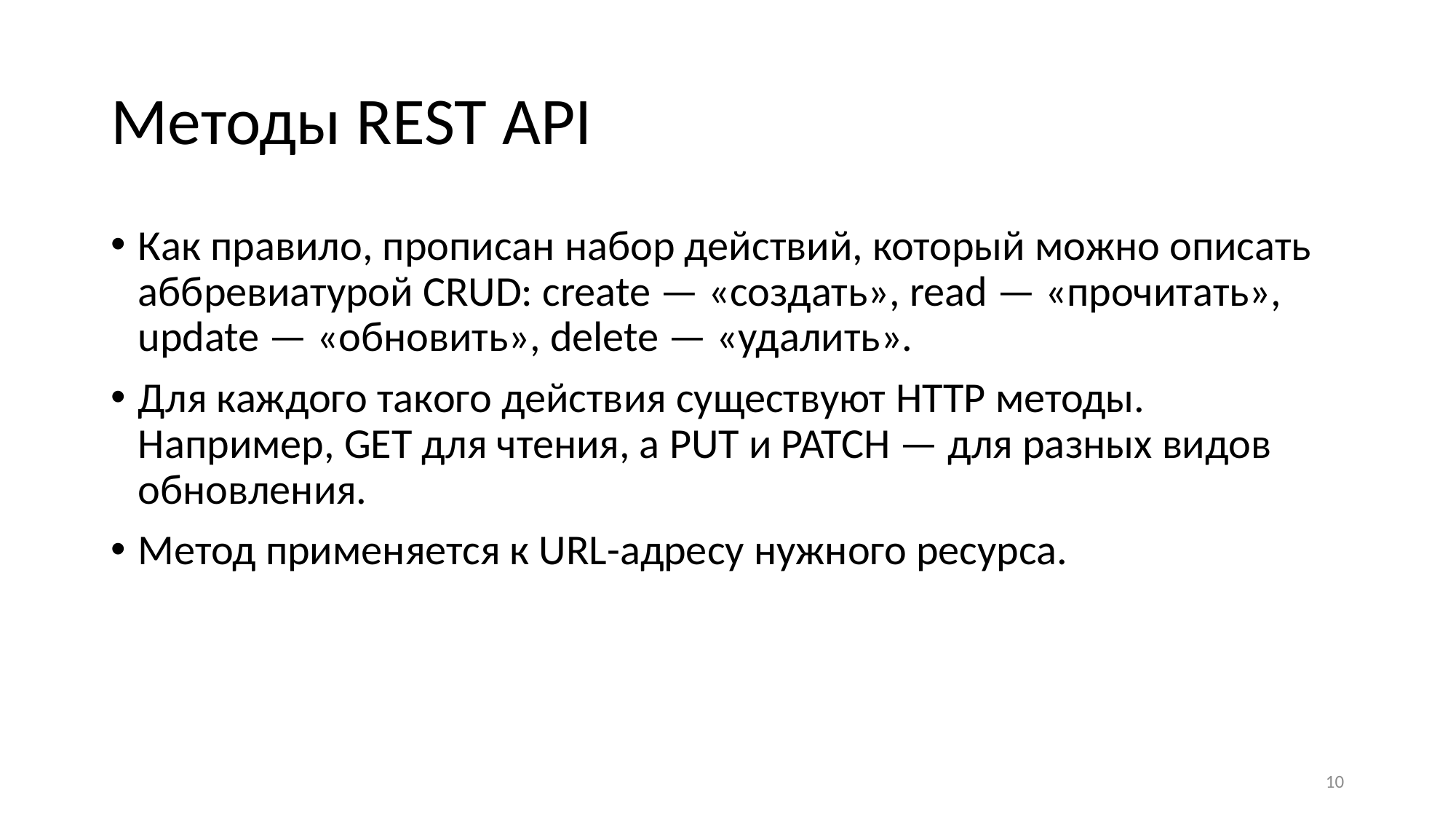

# Методы REST API
Как правило, прописан набор действий, который можно описать аббревиатурой CRUD: create — «создать», read — «прочитать», update — «обновить», delete — «удалить».
Для каждого такого действия существуют HTTP методы. Например, GET для чтения, а PUT и PATCH — для разных видов обновления.
Метод применяется к URL-адресу нужного ресурса.
10